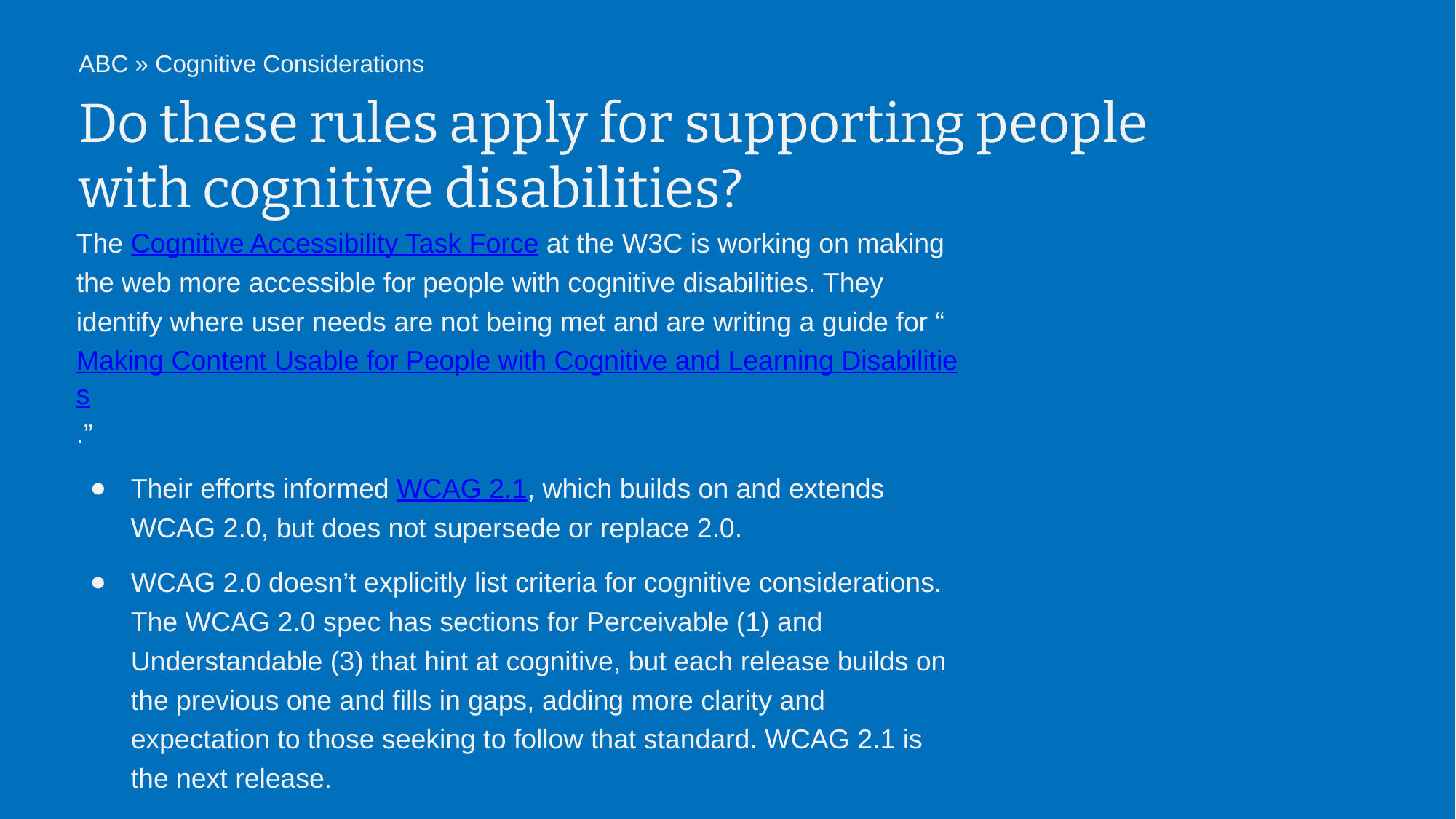

ABC » Cognitive Considerations
# Do these rules apply for supporting people with cognitive disabilities?
The Cognitive Accessibility Task Force at the W3C is working on making the web more accessible for people with cognitive disabilities. They identify where user needs are not being met and are writing a guide for “Making Content Usable for People with Cognitive and Learning Disabilities.”
Their efforts informed WCAG 2.1, which builds on and extends WCAG 2.0, but does not supersede or replace 2.0.
WCAG 2.0 doesn’t explicitly list criteria for cognitive considerations. The WCAG 2.0 spec has sections for Perceivable (1) and Understandable (3) that hint at cognitive, but each release builds on the previous one and fills in gaps, adding more clarity and expectation to those seeking to follow that standard. WCAG 2.1 is the next release.
The same criteria that ensure an accessible experience — semantic structure, sight and sound, interactivity and dynamic content, understandability — apply for cognitive considerations.